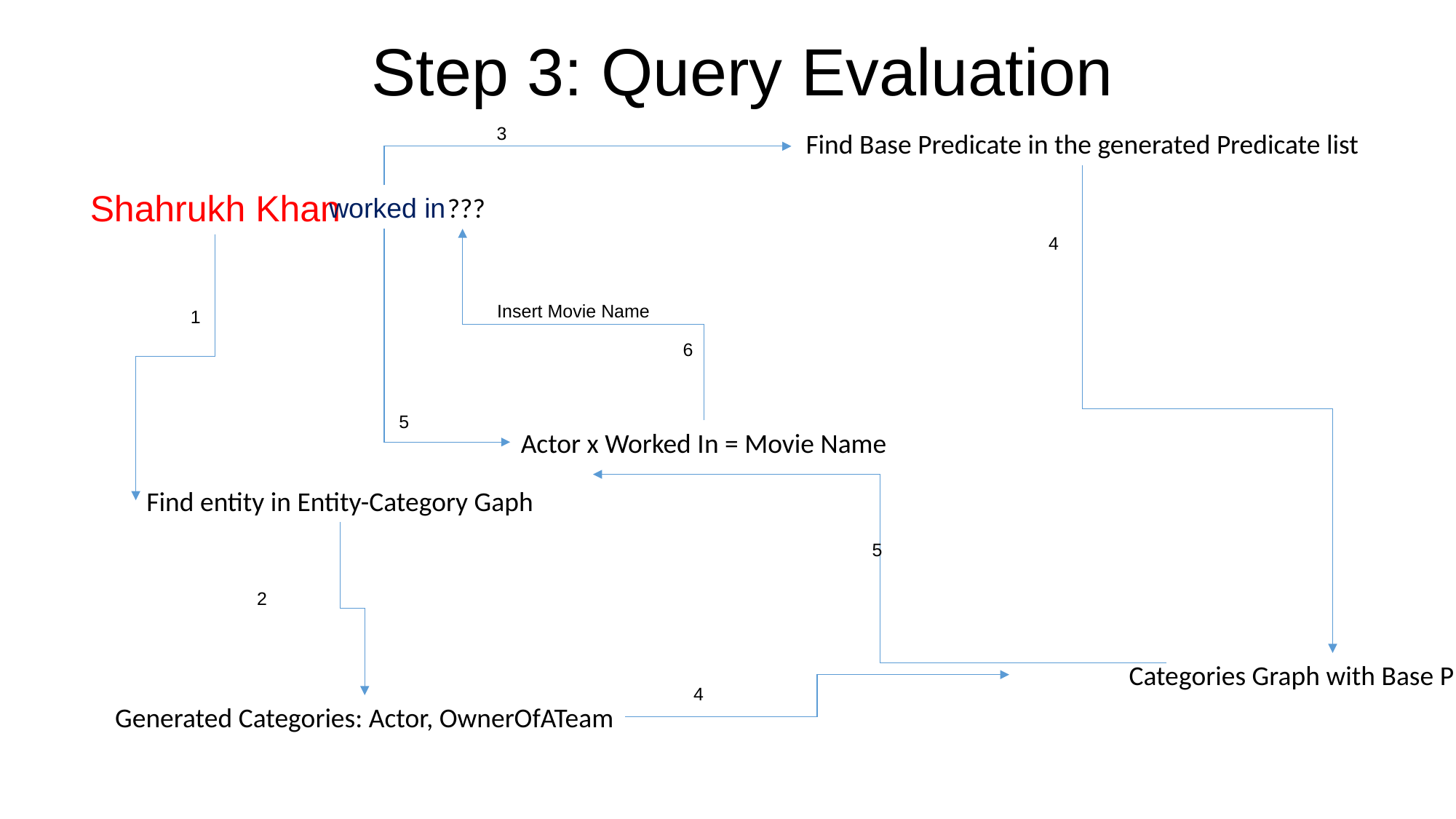

Step 3: Query Evaluation
3
Find Base Predicate in the generated Predicate list
Shahrukh Khan
 worked in
 ???
4
Insert Movie Name
1
6
5
Actor x Worked In = Movie Name
Find entity in Entity-Category Gaph
5
2
Categories Graph with Base Predicate as edges
4
Generated Categories: Actor, OwnerOfATeam